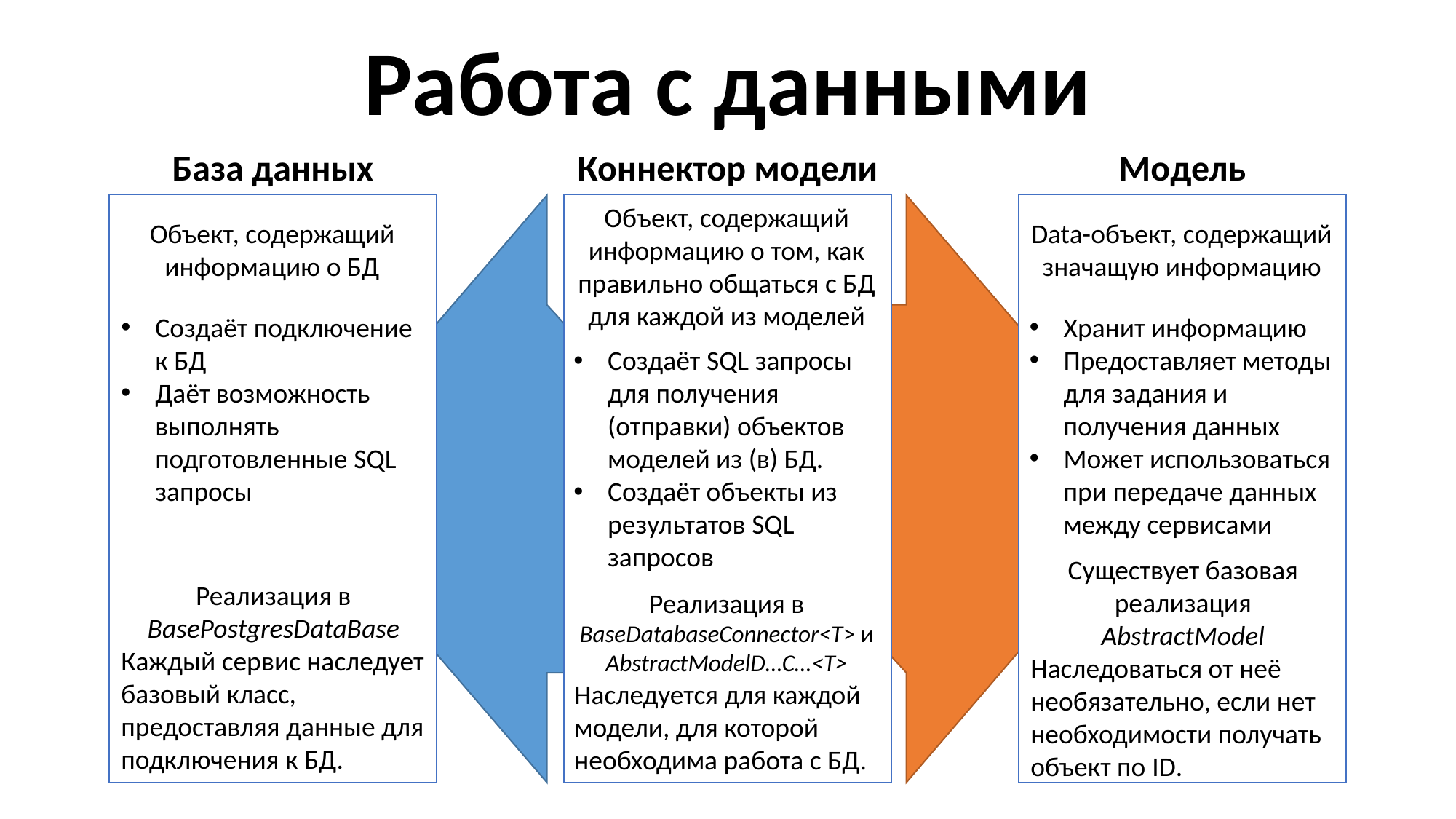

Работа с данными
Модель
База данных
Коннектор модели
Объект, содержащий информацию о том, как правильно общаться с БД для каждой из моделей

Data-объект, содержащий значащую информацию
Объект, содержащий информацию о БД
Хранит информацию
Предоставляет методы для задания и получения данных
Может использоваться при передаче данных между сервисами
Создаёт подключение к БД
Даёт возможность выполнять подготовленные SQL запросы
Создаёт SQL запросы для получения (отправки) объектов моделей из (в) БД.
Создаёт объекты из результатов SQL запросов
Существует базовая реализация AbstractModel
Наследоваться от неё необязательно, если нет необходимости получать объект по ID.
Реализация в BasePostgresDataBase
Каждый сервис наследует базовый класс, предоставляя данные для подключения к БД.
Реализация в BaseDatabaseConnector<T> и AbstractModelD…C…<T>
Наследуется для каждой модели, для которой необходима работа с БД.